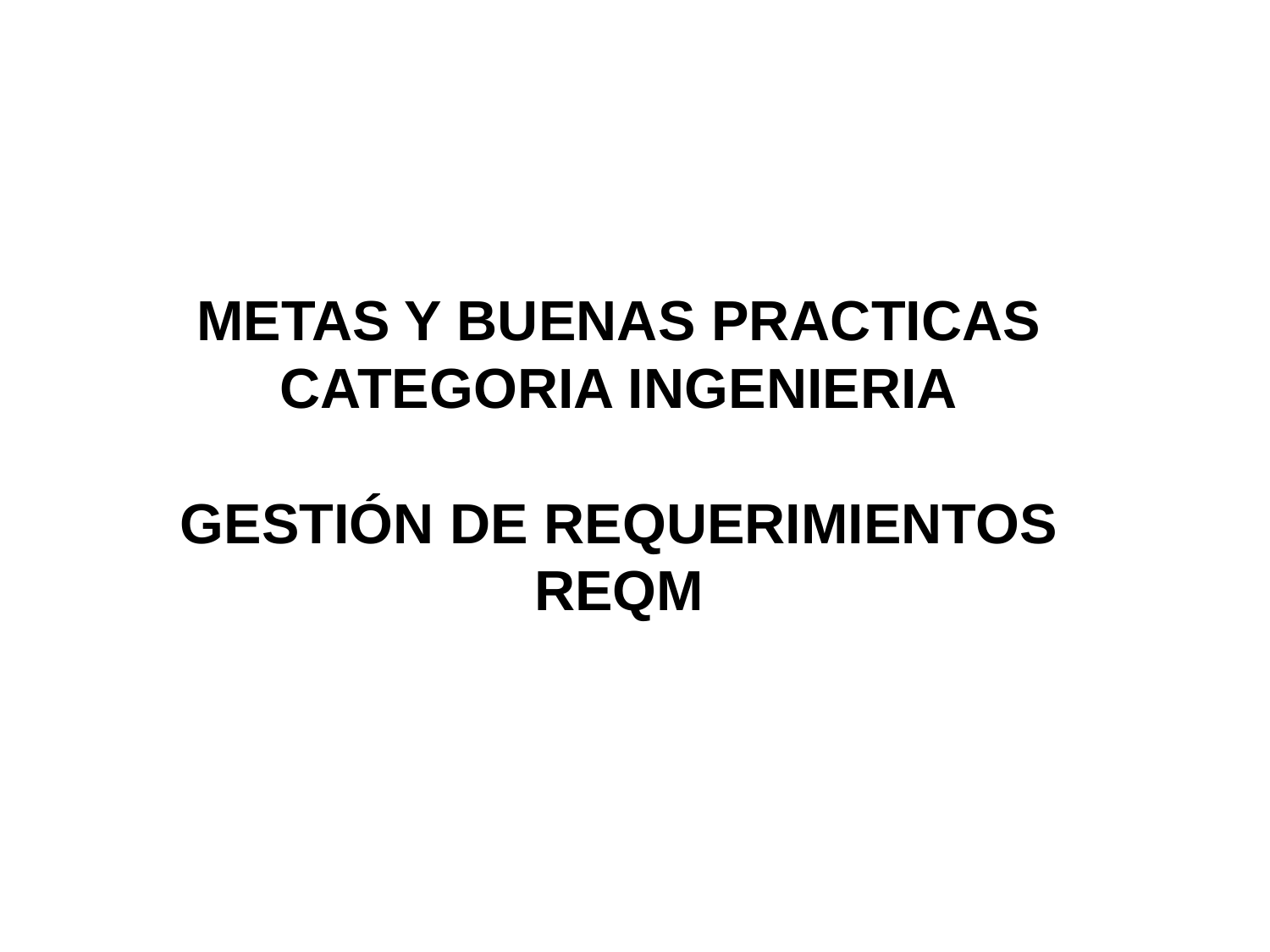

METAS Y BUENAS PRACTICAS
CATEGORIA INGENIERIA

GESTIÓN DE REQUERIMIENTOS
REQM